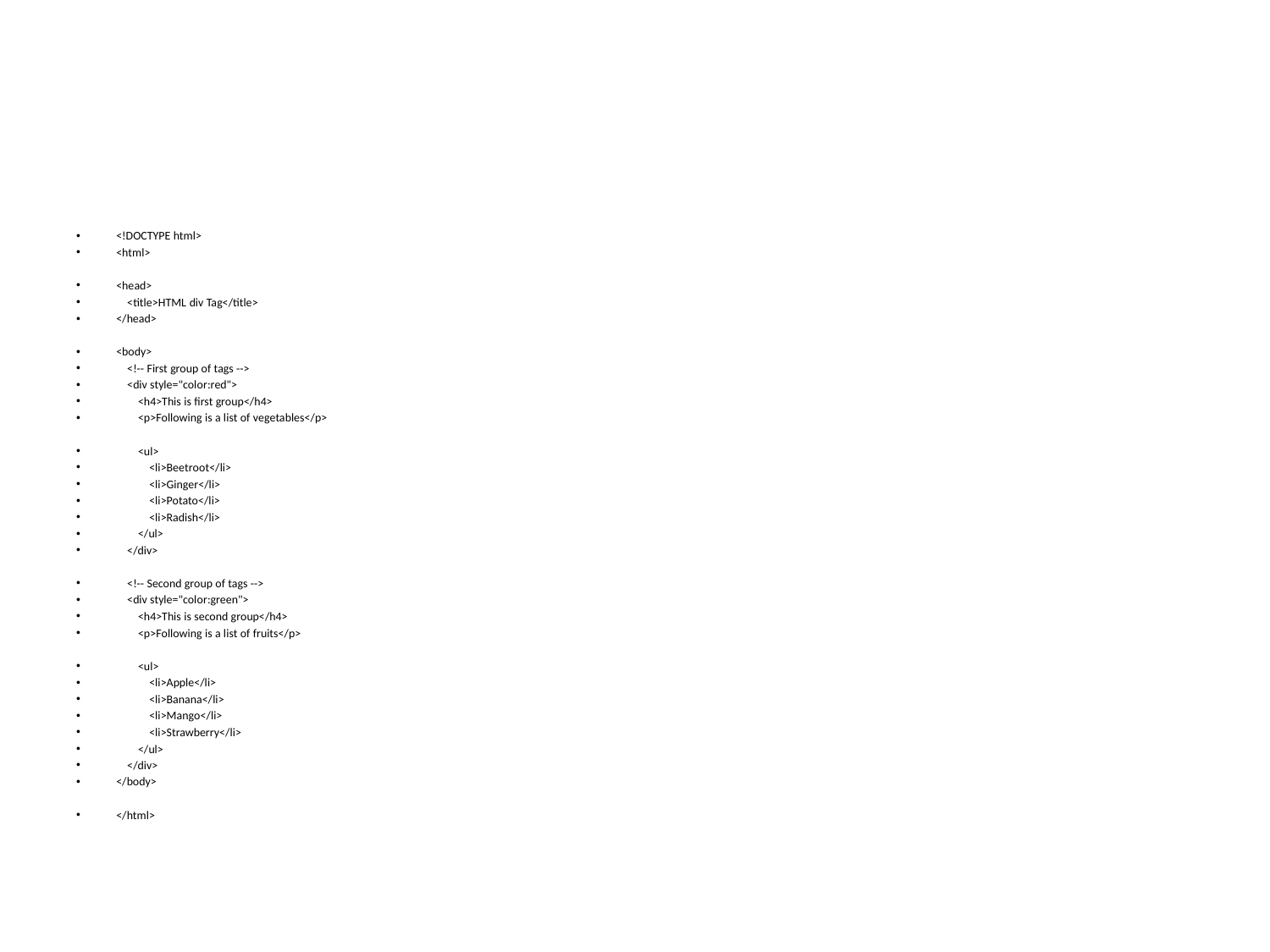

#
<!DOCTYPE html>
<html>

<head>
    <title>HTML div Tag</title>
</head>

<body>
    <!-- First group of tags -->
    <div style="color:red">
        <h4>This is first group</h4>
        <p>Following is a list of vegetables</p>

        <ul>
            <li>Beetroot</li>
            <li>Ginger</li>
            <li>Potato</li>
            <li>Radish</li>
        </ul>
    </div>

    <!-- Second group of tags -->
    <div style="color:green">
        <h4>This is second group</h4>
        <p>Following is a list of fruits</p>

        <ul>
            <li>Apple</li>
            <li>Banana</li>
            <li>Mango</li>
            <li>Strawberry</li>
        </ul>
    </div>
</body>

</html>